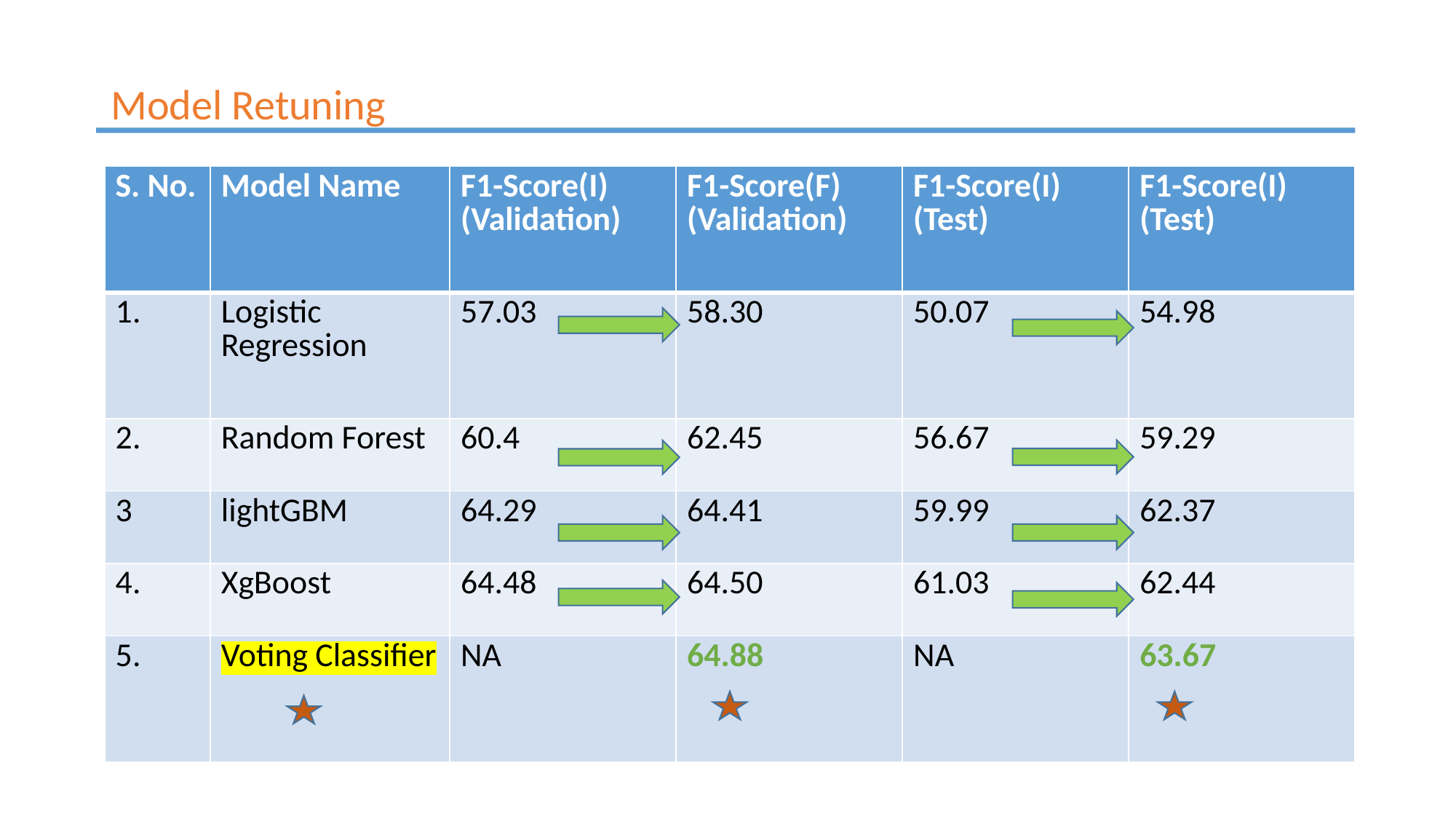

# Model Retuning

| S. No. | Model Name | F1-Score(I) (Validation) | F1-Score(F) (Validation) | F1-Score(I) (Test) | F1-Score(I) (Test) |
| --- | --- | --- | --- | --- | --- |
| 1. | Logistic Regression | 57.03 | 58.30 | 50.07 | 54.98 |
| 2. | Random Forest | 60.4 | 62.45 | 56.67 | 59.29 |
| 3 | lightGBM | 64.29 | 64.41 | 59.99 | 62.37 |
| 4. | XgBoost | 64.48 | 64.50 | 61.03 | 62.44 |
| 5. | Voting Classifier | NA | 64.88 | NA | 63.67 |